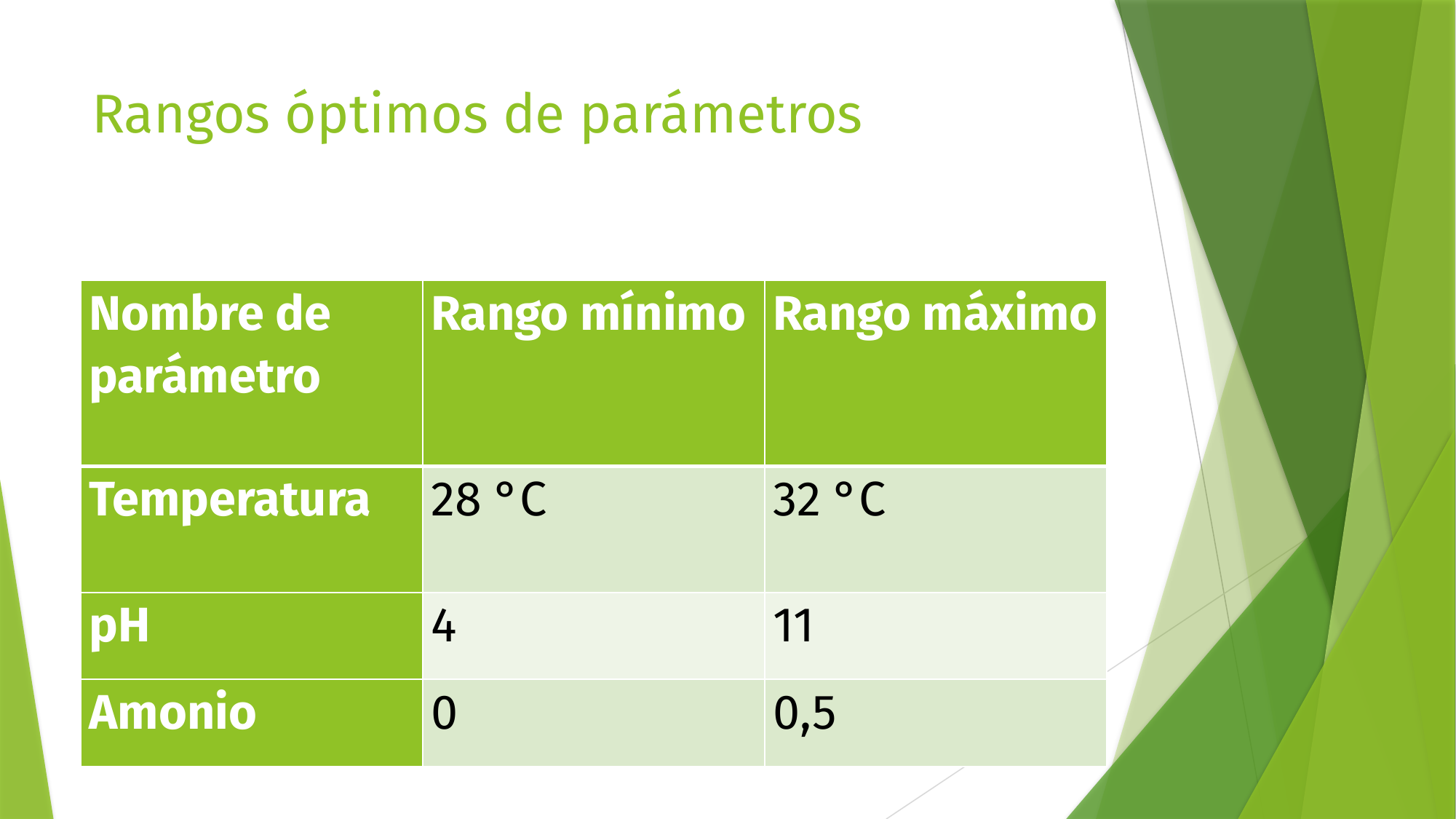

# Rangos óptimos de parámetros
| Nombre de parámetro | Rango mínimo | Rango máximo |
| --- | --- | --- |
| Temperatura | 28 °C | 32 °C |
| pH | 4 | 11 |
| Amonio | 0 | 0,5 |